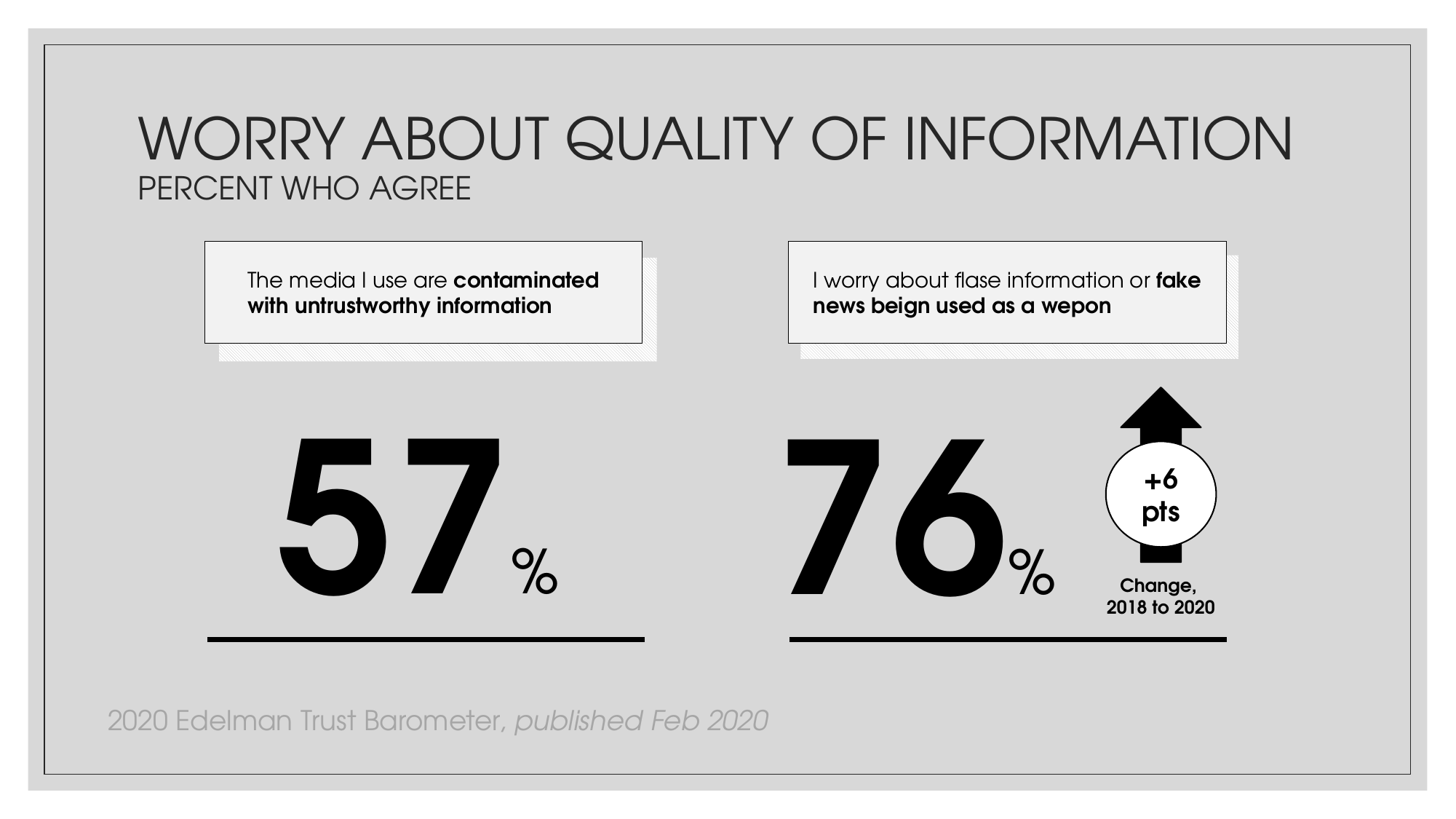

# WORRY ABOUT QUALITY OF INFORMATION PERCENT WHO AGREE
The media I use are contaminated with untrustworthy information
I worry about flase information or fake news beign used as a wepon

57%
76%

+6
pts
Change,
2018 to 2020
2020 Edelman Trust Barometer, published Feb 2020